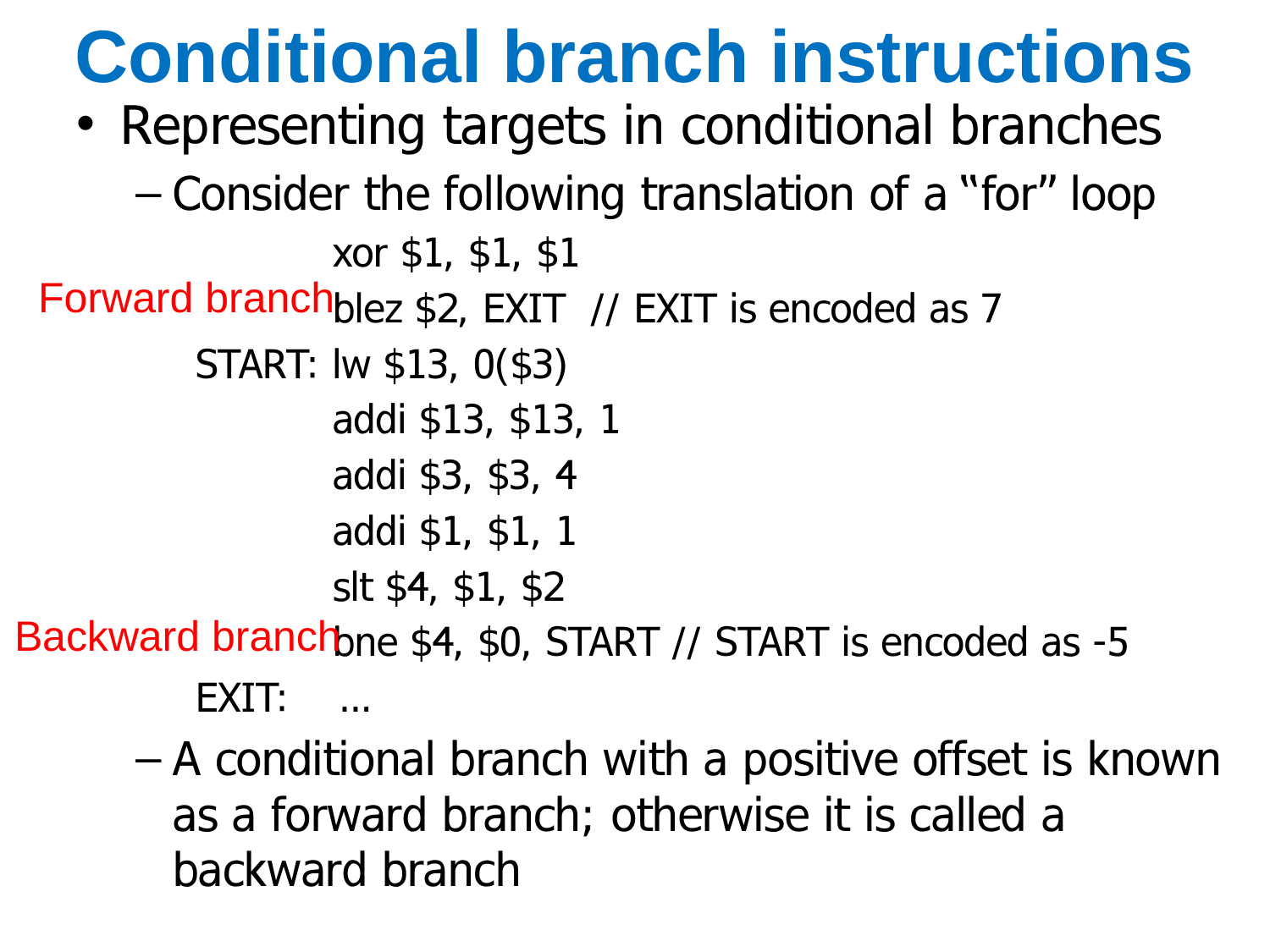

# Conditional branch instructions
Representing targets in conditional branches
Consider the following translation of a “for” loop
           xor $1, $1, $1
           blez $2, EXIT  // EXIT is encoded as 7
START: lw $13, 0($3)
           addi $13, $13, 1
           addi $3, $3, 4
           addi $1, $1, 1
           slt $4, $1, $2
           bne $4, $0, START // START is encoded as -5
EXIT:    …
A conditional branch with a positive offset is known as a forward branch; otherwise it is called a backward branch

Forward branch
Backward branch